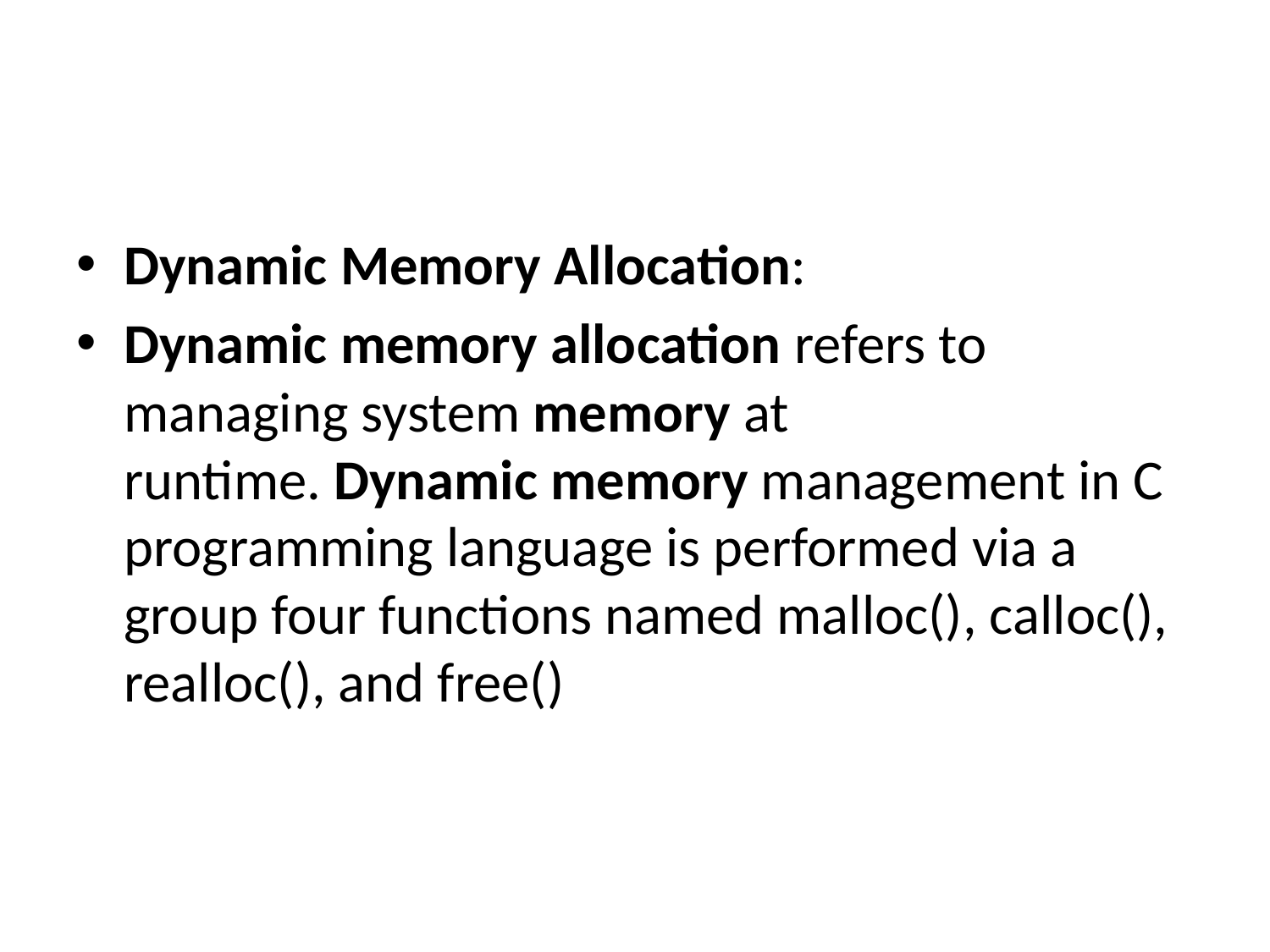

#
Dynamic Memory Allocation:
Dynamic memory allocation refers to managing system memory at runtime. Dynamic memory management in C programming language is performed via a group four functions named malloc(), calloc(), realloc(), and free()